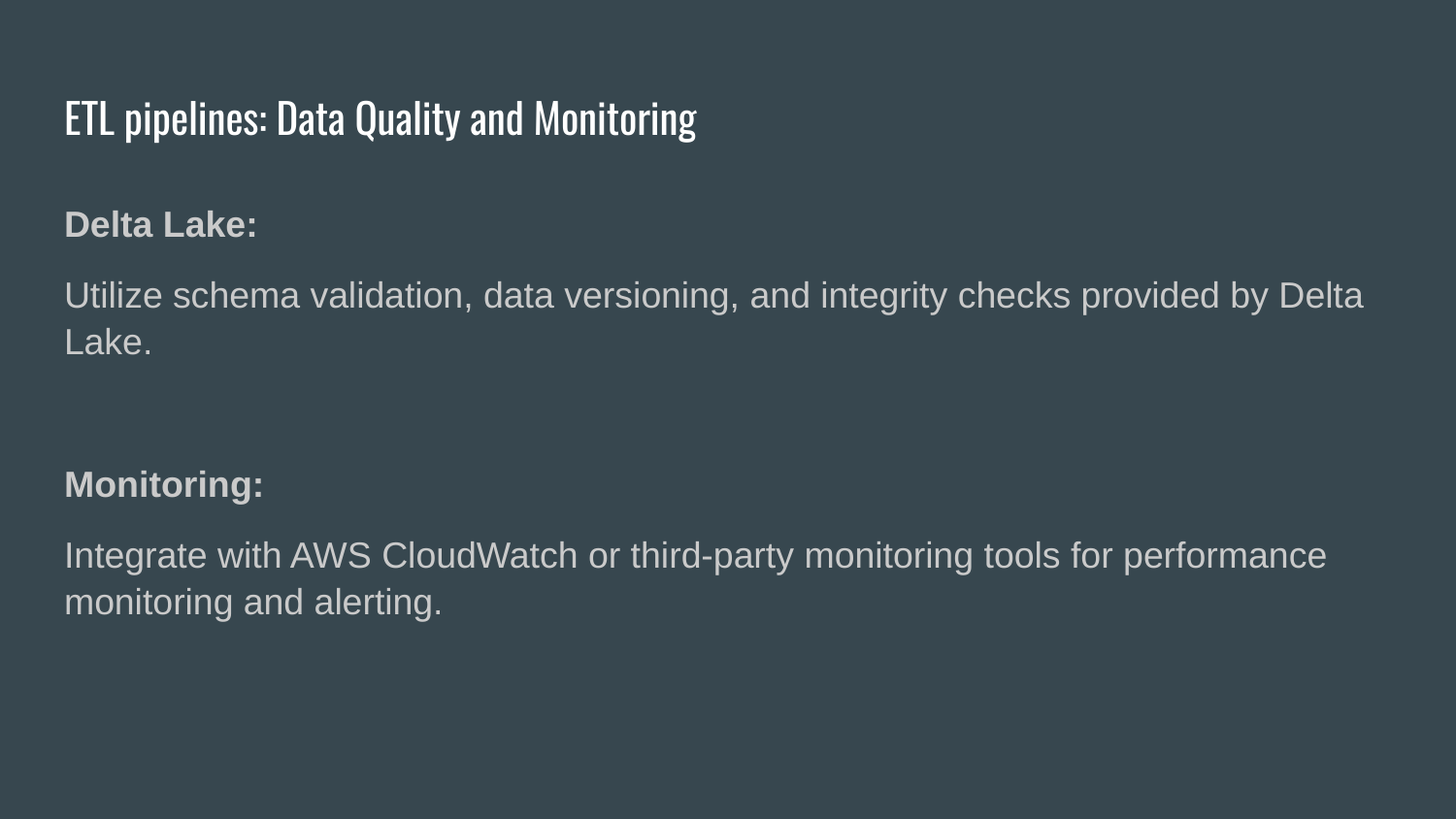

# ETL pipelines: Data Quality and Monitoring
Delta Lake:
Utilize schema validation, data versioning, and integrity checks provided by Delta Lake.

Monitoring:
Integrate with AWS CloudWatch or third-party monitoring tools for performance monitoring and alerting.